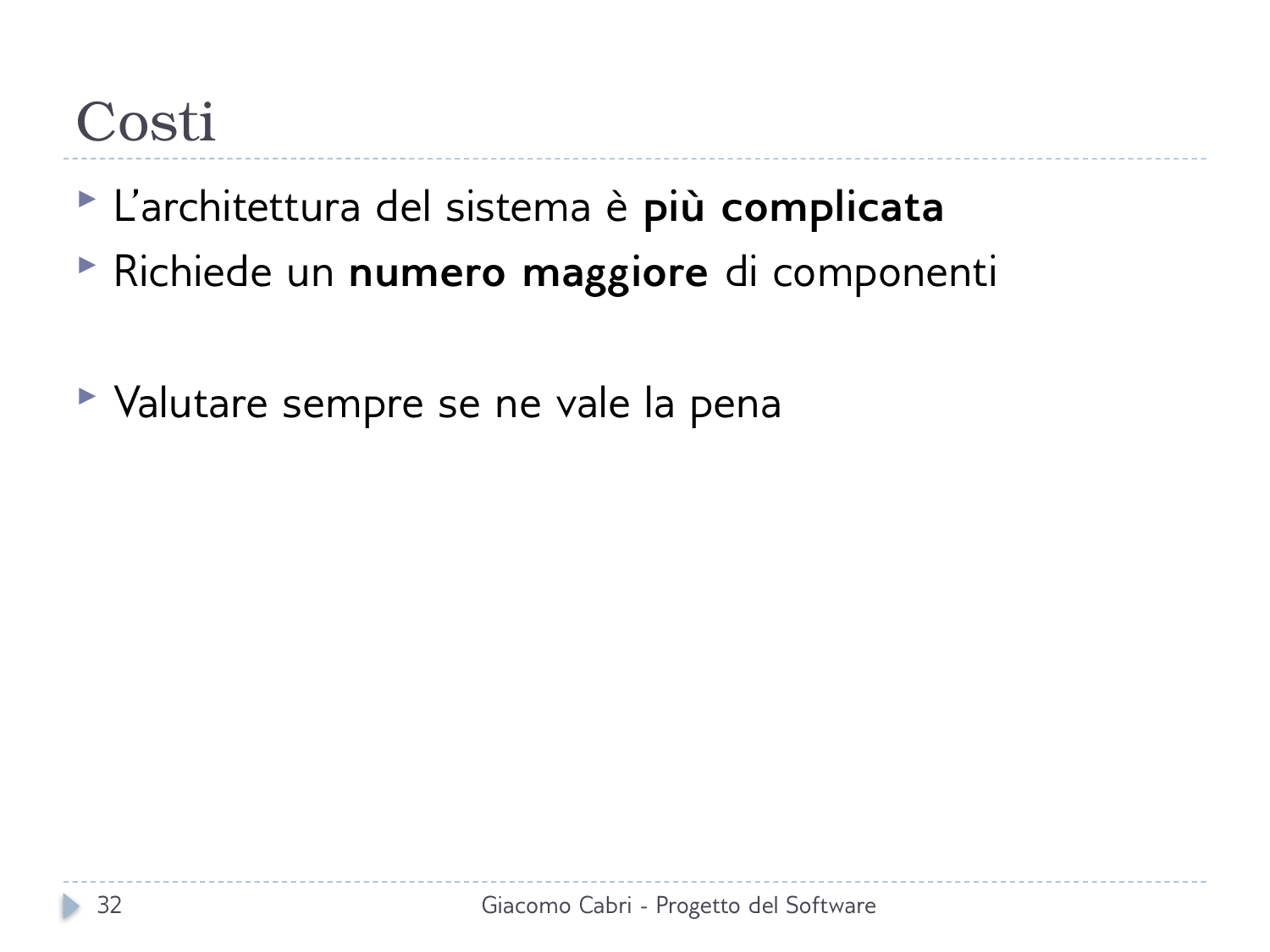

# Costi
L’architettura del sistema è più complicata
Richiede un numero maggiore di componenti

Valutare sempre se ne vale la pena
32
Giacomo Cabri - Progetto del Software